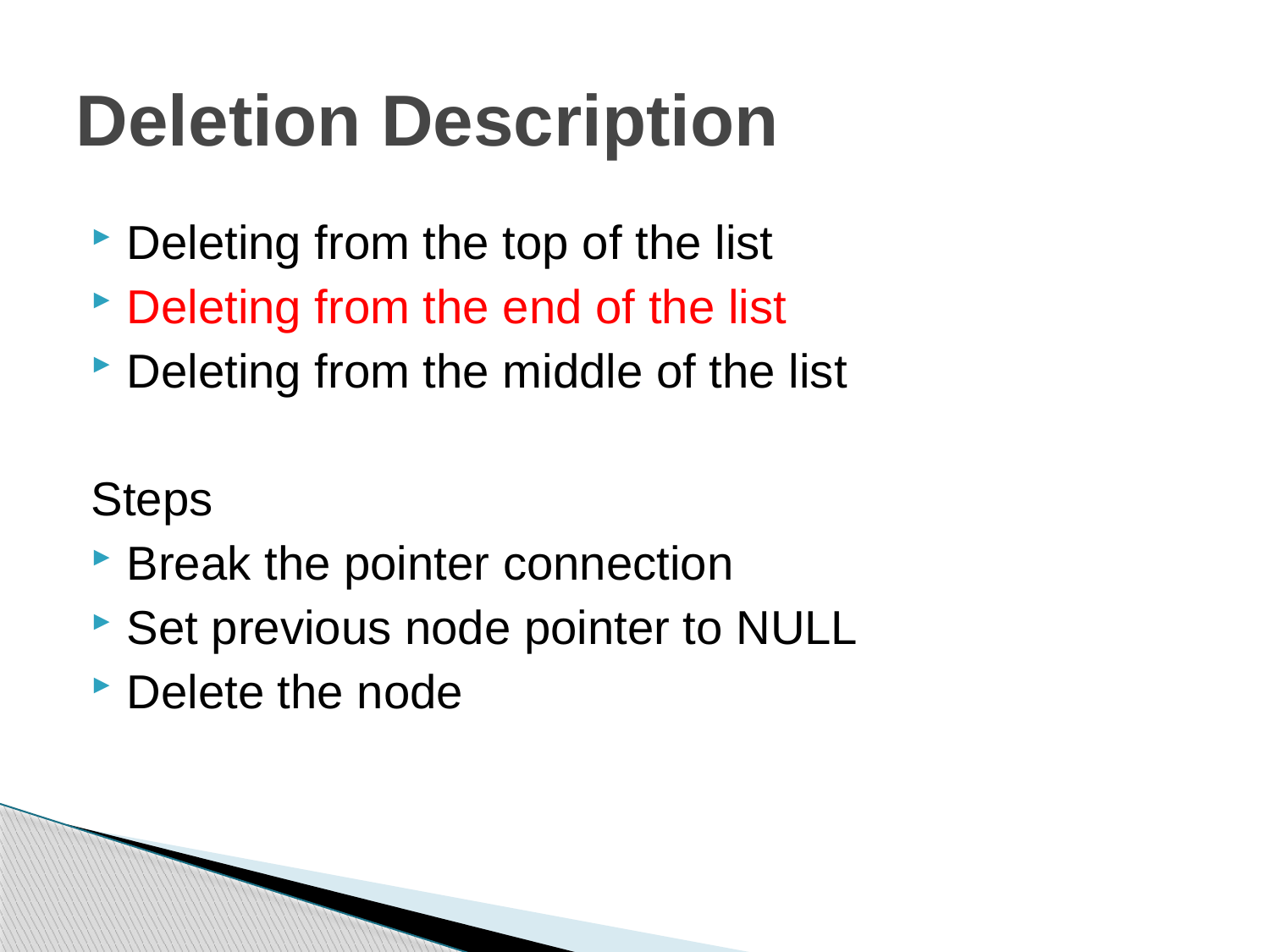

# Deletion Description
Deleting from the top of the list
Deleting from the end of the list
Deleting from the middle of the list

Steps
Break the pointer connection
Set previous node pointer to NULL
Delete the node